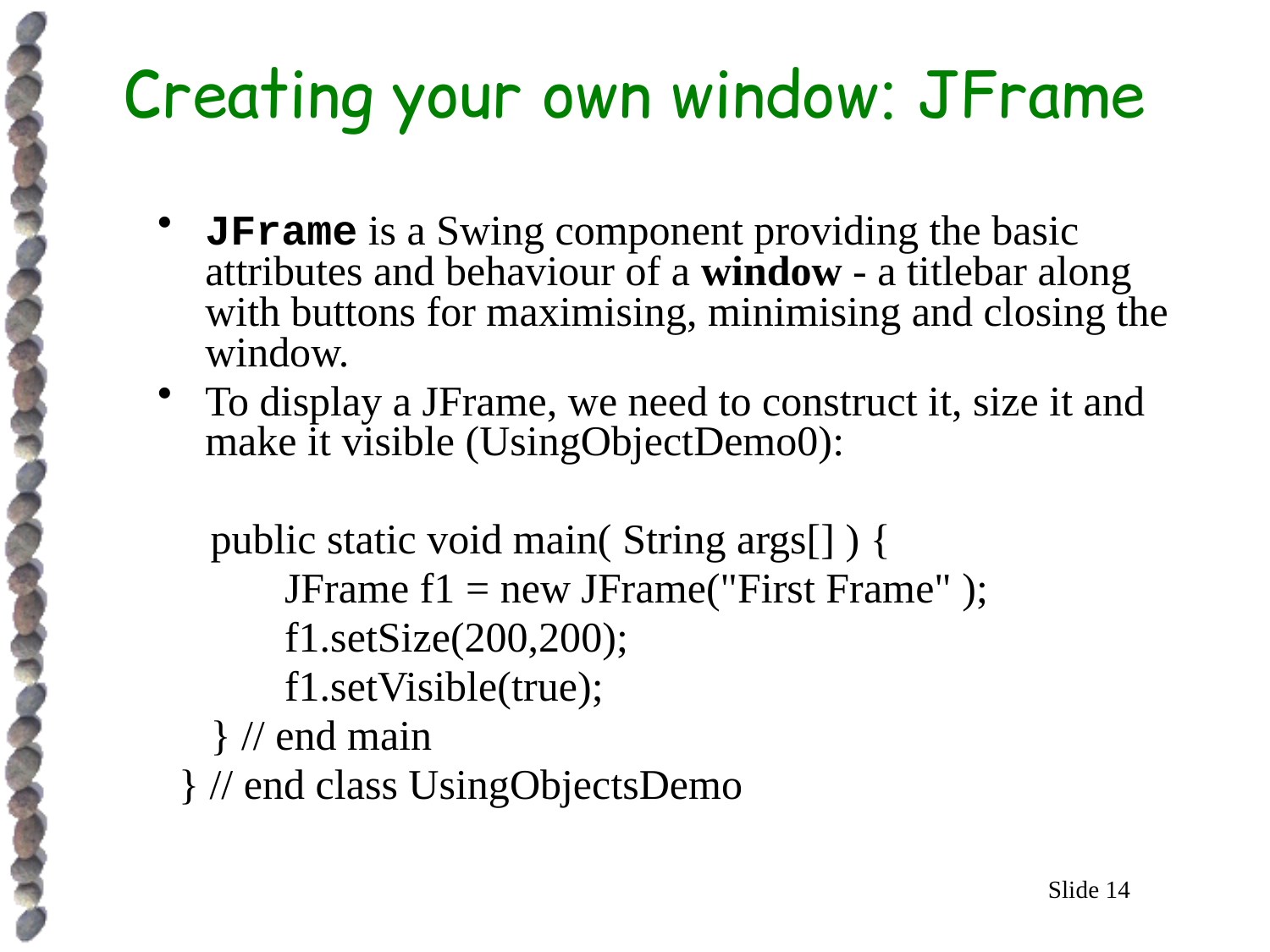

Creating your own window: JFrame
JFrame is a Swing component providing the basic attributes and behaviour of a window - a titlebar along with buttons for maximising, minimising and closing the window.
To display a JFrame, we need to construct it, size it and make it visible (UsingObjectDemo0):

     public static void main( String args[] ) {
            JFrame f1 = new JFrame("First Frame" );
            f1.setSize(200,200);
            f1.setVisible(true);
     } // end main
  } // end class UsingObjectsDemo

Slide 14